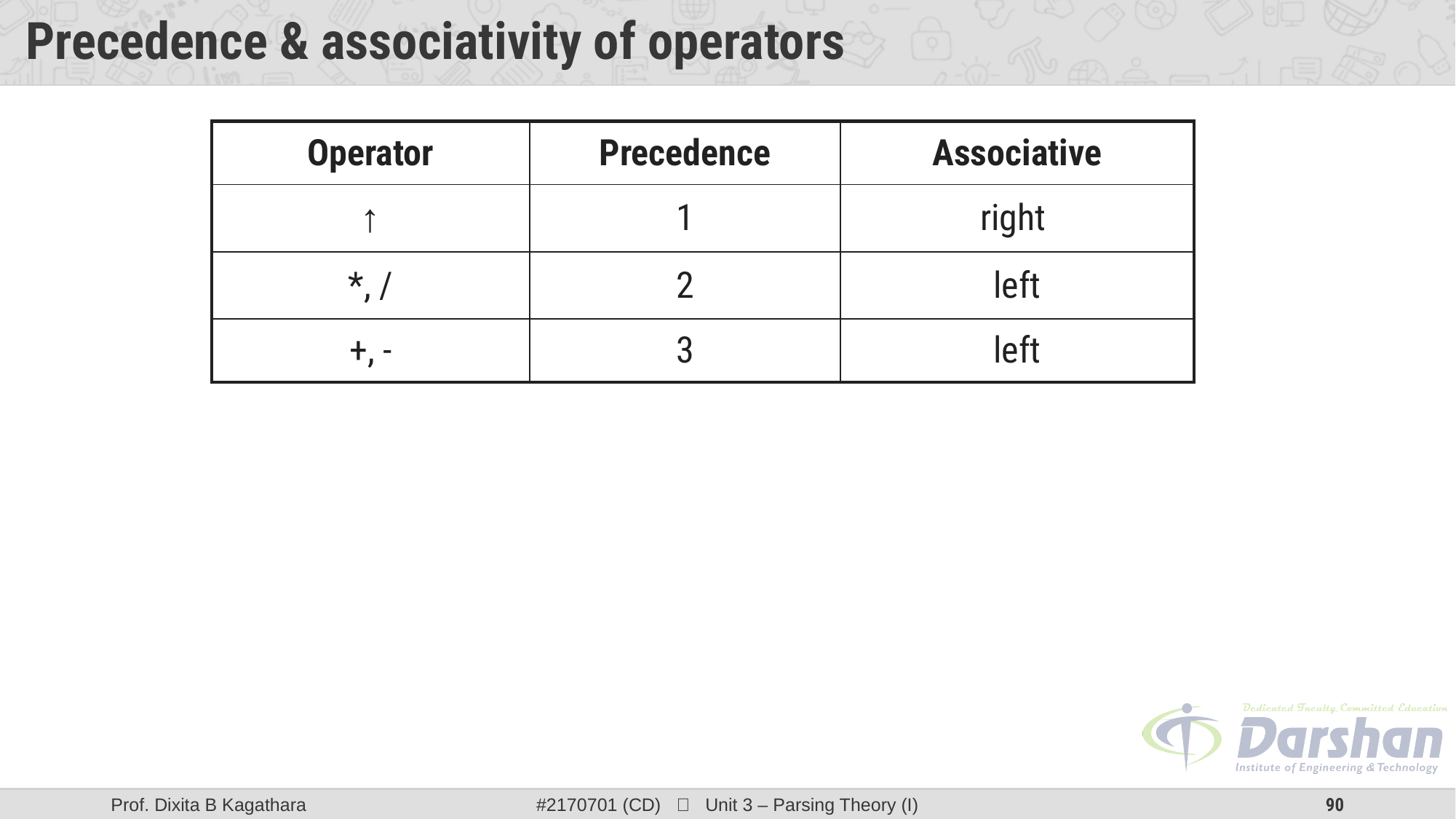

# Precedence & associativity of operators
| Operator | Precedence | Associative |
| --- | --- | --- |
| ↑ | 1 | right |
| \*, / | 2 | left |
| +, - | 3 | left |